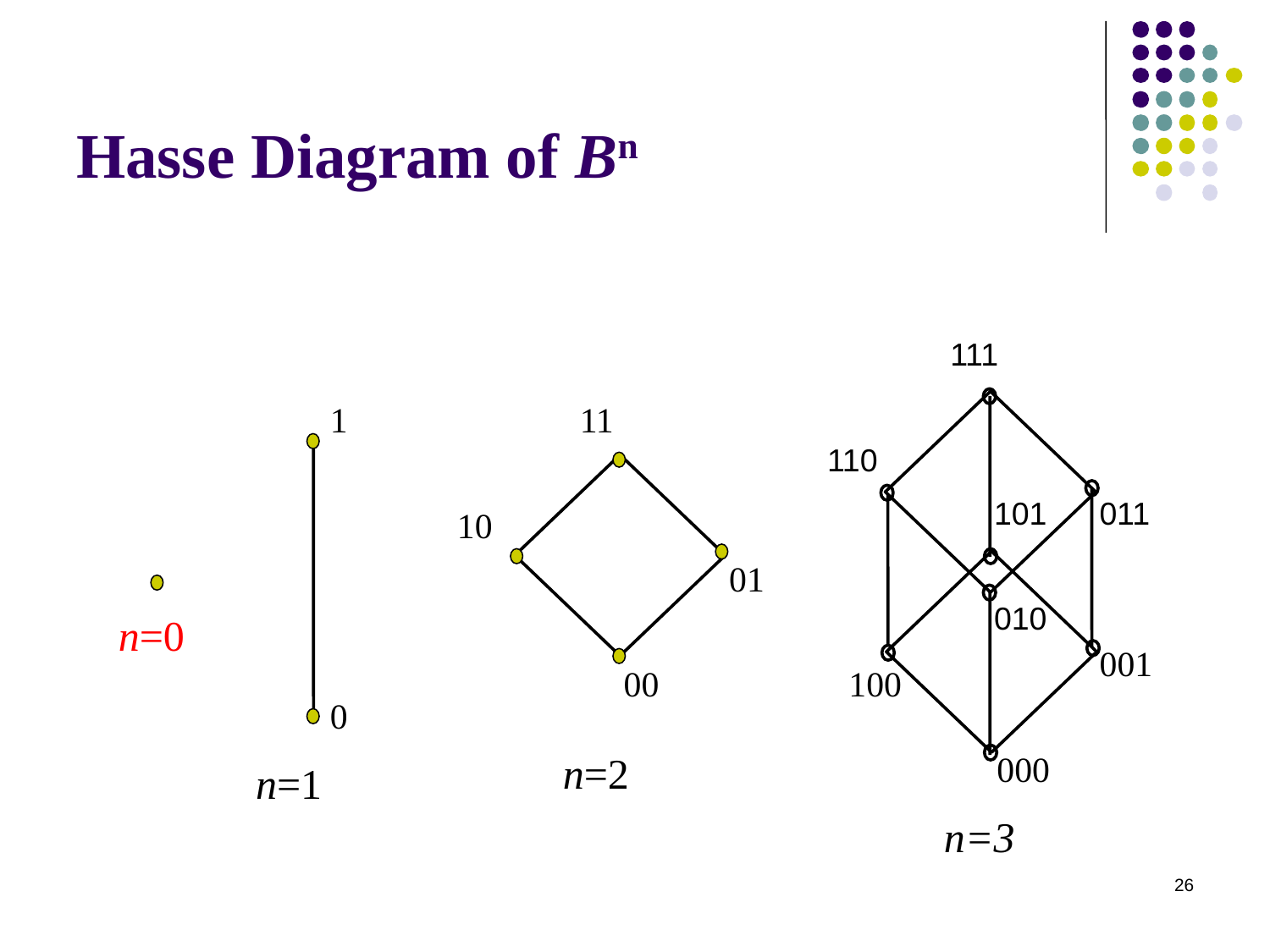

# Hasse Diagram of Bn
111

1
11

110

101
011

10

01

010

n=0
001

00
100
0

n=2
000
n=1
n=3
26